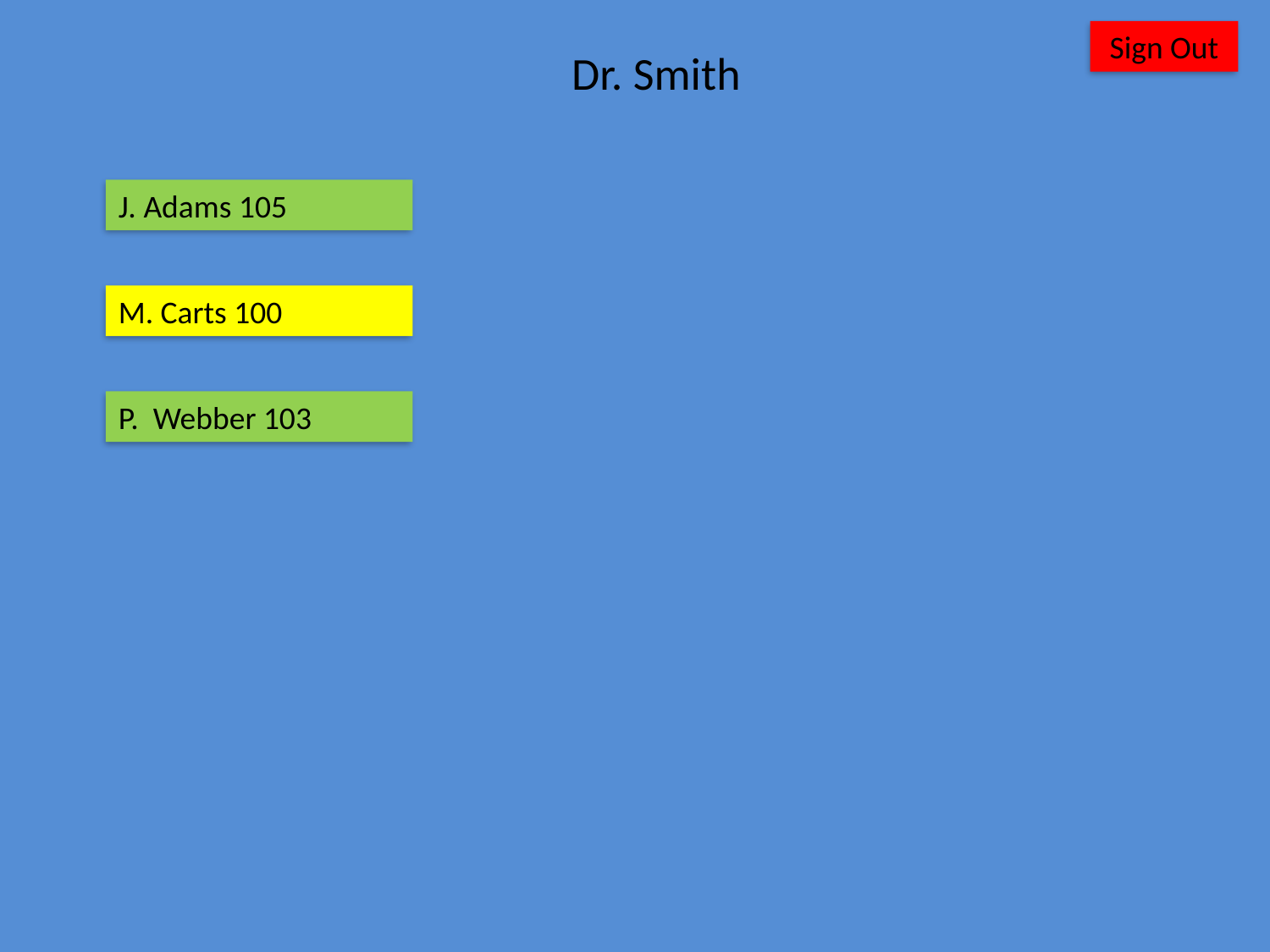

Sign Out
# Dr. Smith
J. Adams 105
M. Carts 100
P.  Webber 103